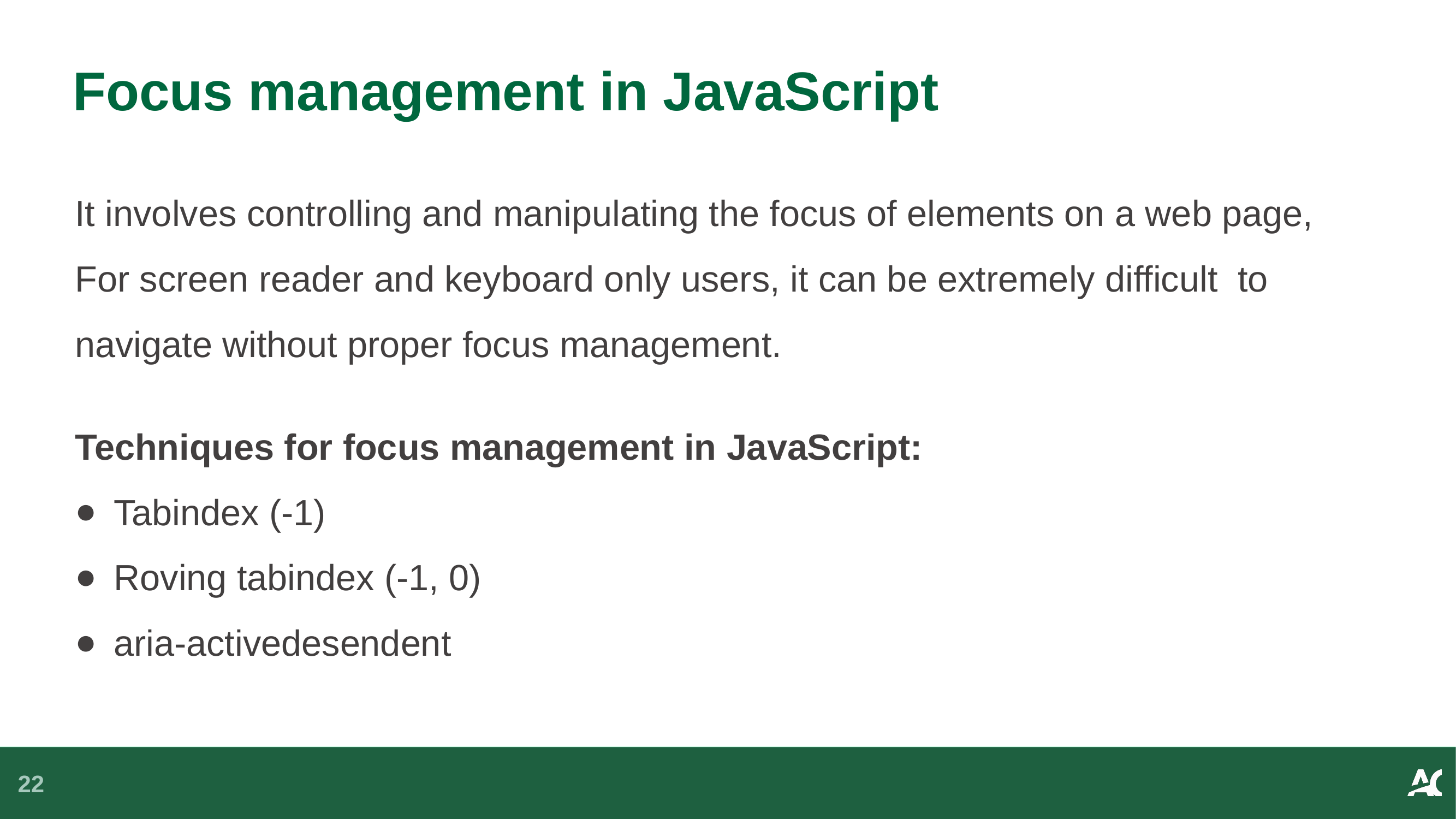

# Focus management in JavaScript
It involves controlling and manipulating the focus of elements on a web page,
For screen reader and keyboard only users, it can be extremely difficult  to navigate without proper focus management.
Techniques for focus management in JavaScript:
Tabindex (-1)
Roving tabindex (-1, 0)
aria-activedesendent

22